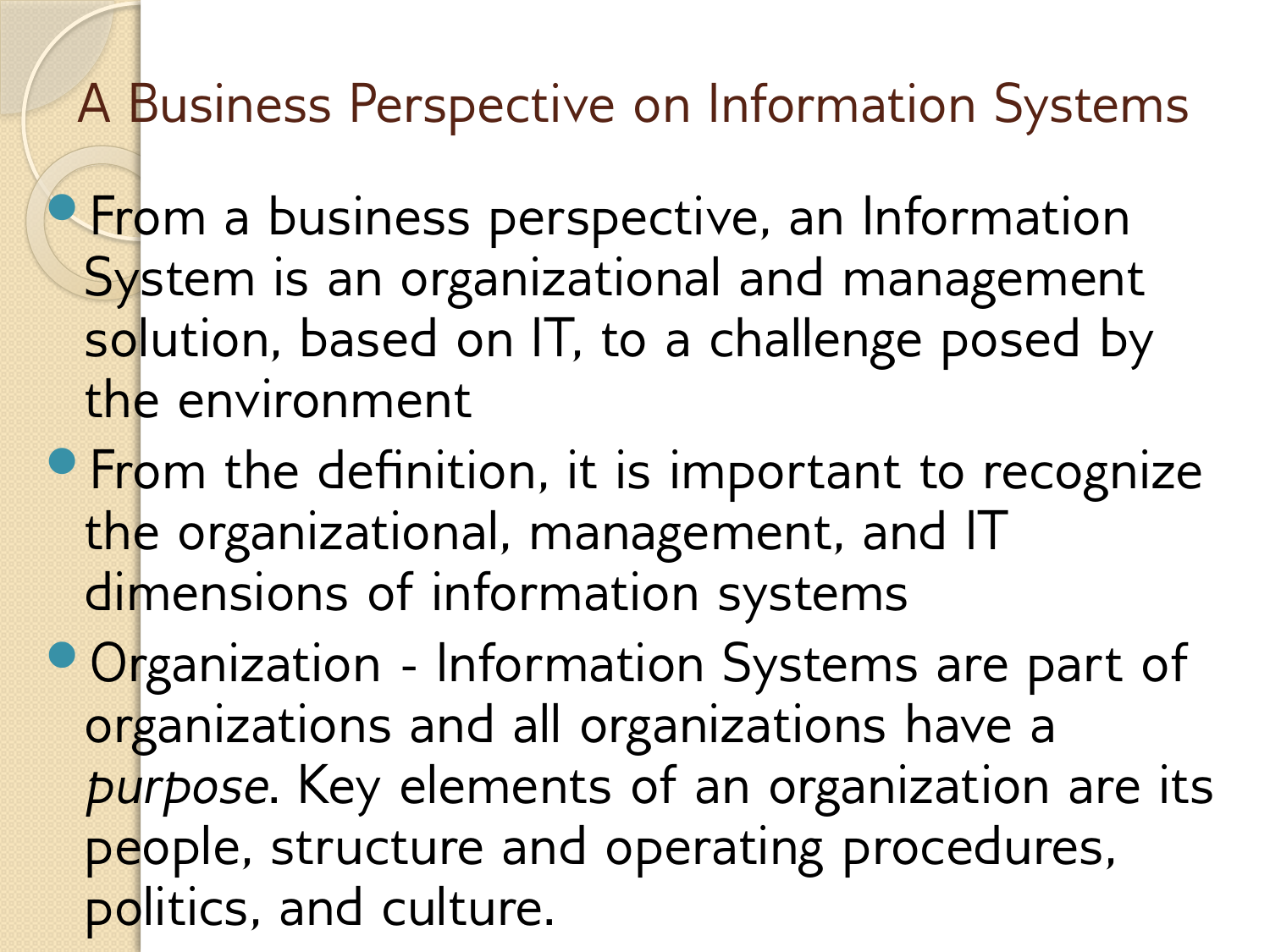

# A Business Perspective on Information Systems
From a business perspective, an Information System is an organizational and management solution, based on IT, to a challenge posed by the environment
From the definition, it is important to recognize the organizational, management, and IT dimensions of information systems
Organization - Information Systems are part of organizations and all organizations have a purpose. Key elements of an organization are its people, structure and operating procedures, politics, and culture.